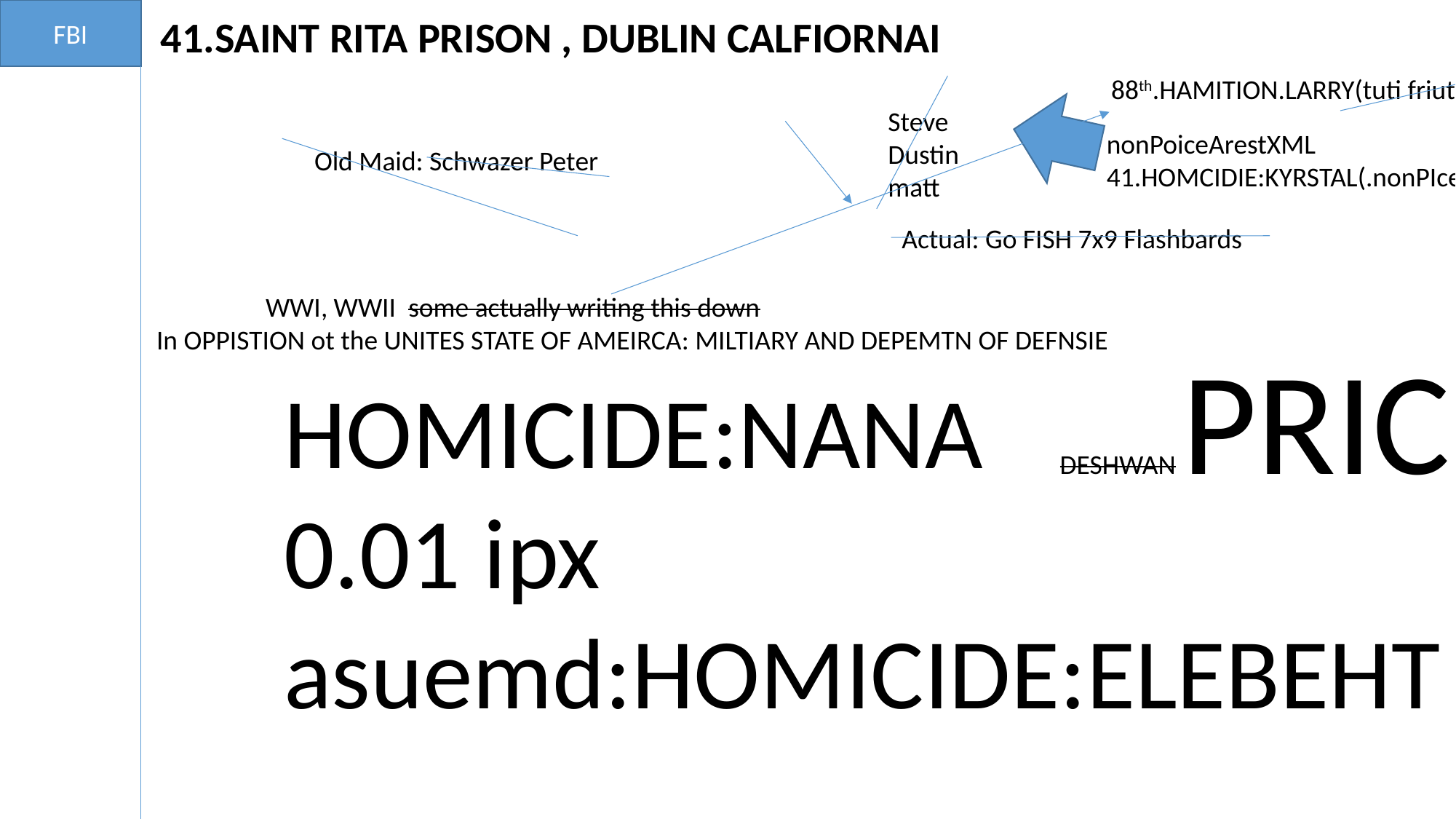

FBI
41.SAINT RITA PRISON , DUBLIN CALFIORNAI
88th.HAMITION.LARRY(tuti friutI)

Steve
Dustin
matt
nonPoiceArestXML
41.HOMCIDIE:KYRSTAL(.nonPIceArestXML)
Old Maid: Schwazer Peter

Actual: Go FISH 7x9 Flashbards
	WWI, WWII  some actually writing this down
In OPPISTION ot the UNITES STATE OF AMEIRCA: MILTIARY AND DEPEMTN OF DEFNSIE
DESHWAN PRICE
HOMICIDE:NANA
0.01 ipx
asuemd:HOMICIDE:ELEBEHT